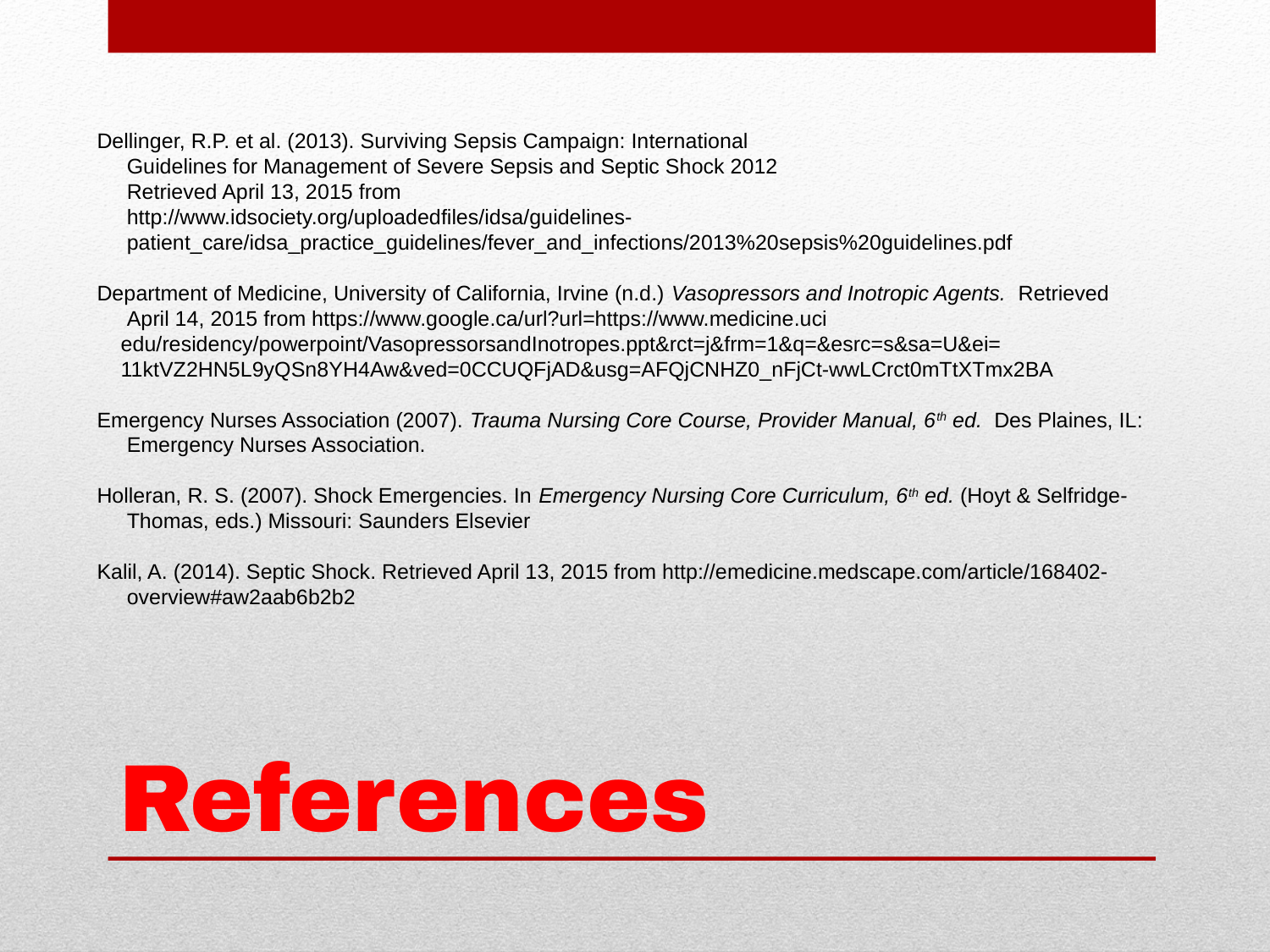

Dellinger, R.P. et al. (2013). Surviving Sepsis Campaign: International
     Guidelines for Management of Severe Sepsis and Septic Shock 2012
     Retrieved April 13, 2015 from
     http://www.idsociety.org/uploadedfiles/idsa/guidelines-
     patient_care/idsa_practice_guidelines/fever_and_infections/2013%20sepsis%20guidelines.pdf

Department of Medicine, University of California, Irvine (n.d.) Vasopressors and Inotropic Agents.  Retrieved
     April 14, 2015 from https://www.google.ca/url?url=https://www.medicine.uci
    edu/residency/powerpoint/VasopressorsandInotropes.ppt&rct=j&frm=1&q=&esrc=s&sa=U&ei=
    11ktVZ2HN5L9yQSn8YH4Aw&ved=0CCUQFjAD&usg=AFQjCNHZ0_nFjCt-wwLCrct0mTtXTmx2BA

Emergency Nurses Association (2007). Trauma Nursing Core Course, Provider Manual, 6th ed.  Des Plaines, IL:
     Emergency Nurses Association.

Holleran, R. S. (2007). Shock Emergencies. In Emergency Nursing Core Curriculum, 6th ed. (Hoyt & Selfridge-
     Thomas, eds.) Missouri: Saunders Elsevier

Kalil, A. (2014). Septic Shock. Retrieved April 13, 2015 from http://emedicine.medscape.com/article/168402-
     overview#aw2aab6b2b2

# References